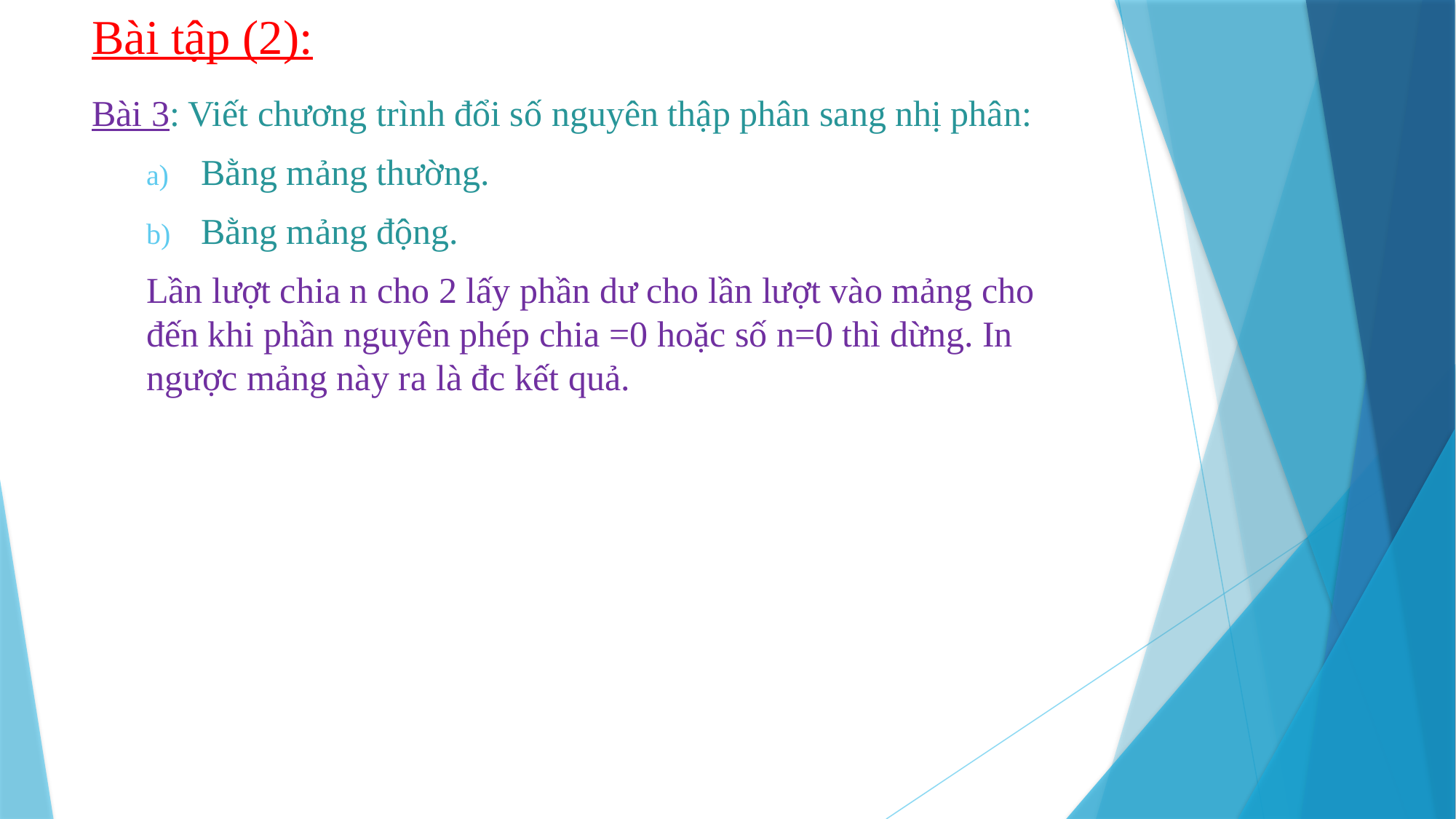

# Bài tập (2):
Bài 3: Viết chương trình đổi số nguyên thập phân sang nhị phân:
Bằng mảng thường.
Bằng mảng động.
Lần lượt chia n cho 2 lấy phần dư cho lần lượt vào mảng cho đến khi phần nguyên phép chia =0 hoặc số n=0 thì dừng. In ngược mảng này ra là đc kết quả.